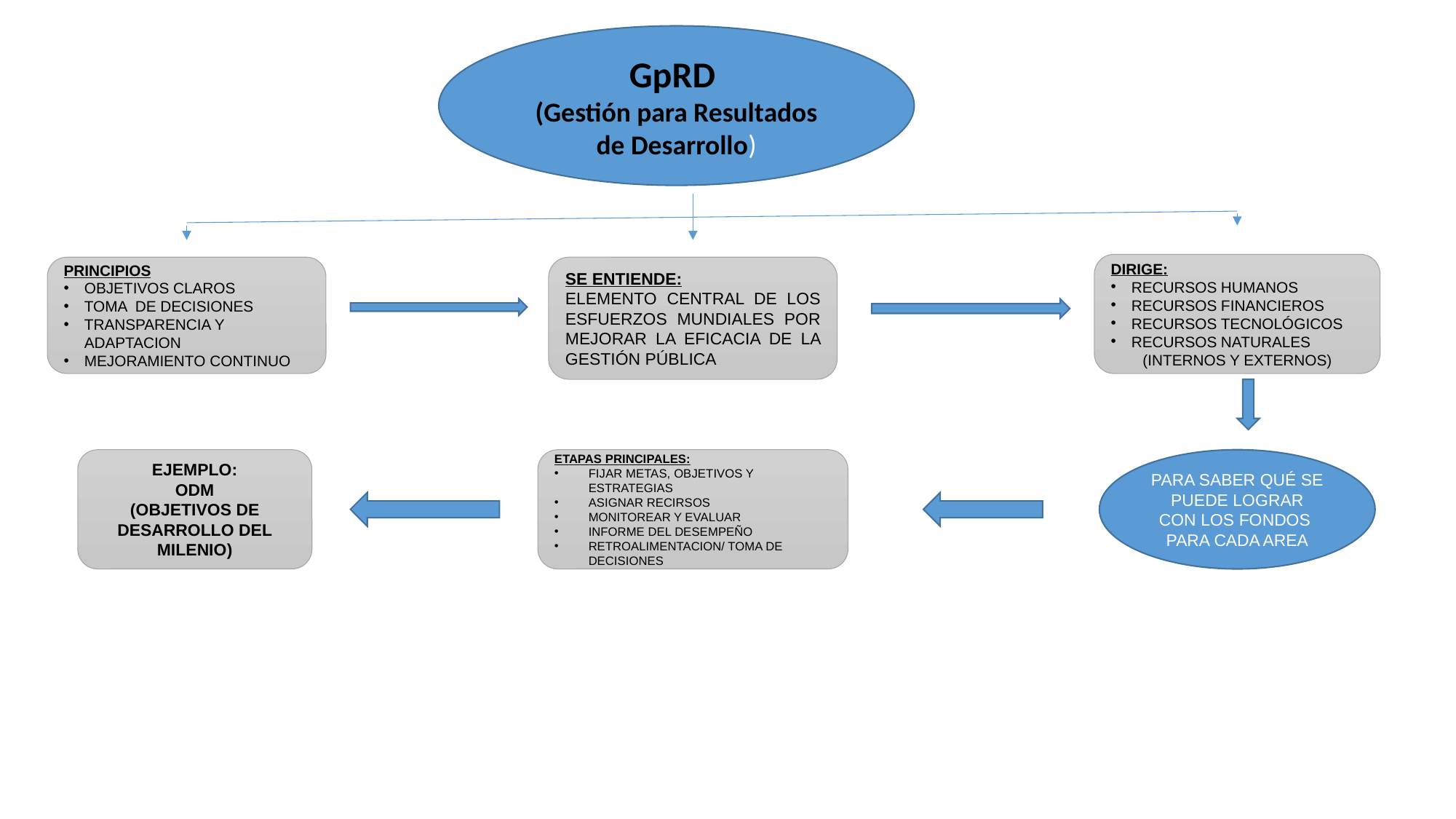

GpRD
(Gestión para Resultados de Desarrollo)
DIRIGE:
RECURSOS HUMANOS
RECURSOS FINANCIEROS
RECURSOS TECNOLÓGICOS
RECURSOS NATURALES
(INTERNOS Y EXTERNOS)
PRINCIPIOS
OBJETIVOS CLAROS
TOMA  DE DECISIONES
TRANSPARENCIA Y ADAPTACION
MEJORAMIENTO CONTINUO
SE ENTIENDE:
ELEMENTO CENTRAL DE LOS ESFUERZOS MUNDIALES POR MEJORAR LA EFICACIA DE LA GESTIÓN PÚBLICA

EJEMPLO:
ODM
(OBJETIVOS DE DESARROLLO DEL MILENIO)

ETAPAS PRINCIPALES:
FIJAR METAS, OBJETIVOS Y ESTRATEGIAS
ASIGNAR RECIRSOS
MONITOREAR Y EVALUAR
INFORME DEL DESEMPEÑO
RETROALIMENTACION/ TOMA DE DECISIONES

PARA SABER QUÉ SE PUEDE LOGRAR CON LOS FONDOS  PARA CADA AREA